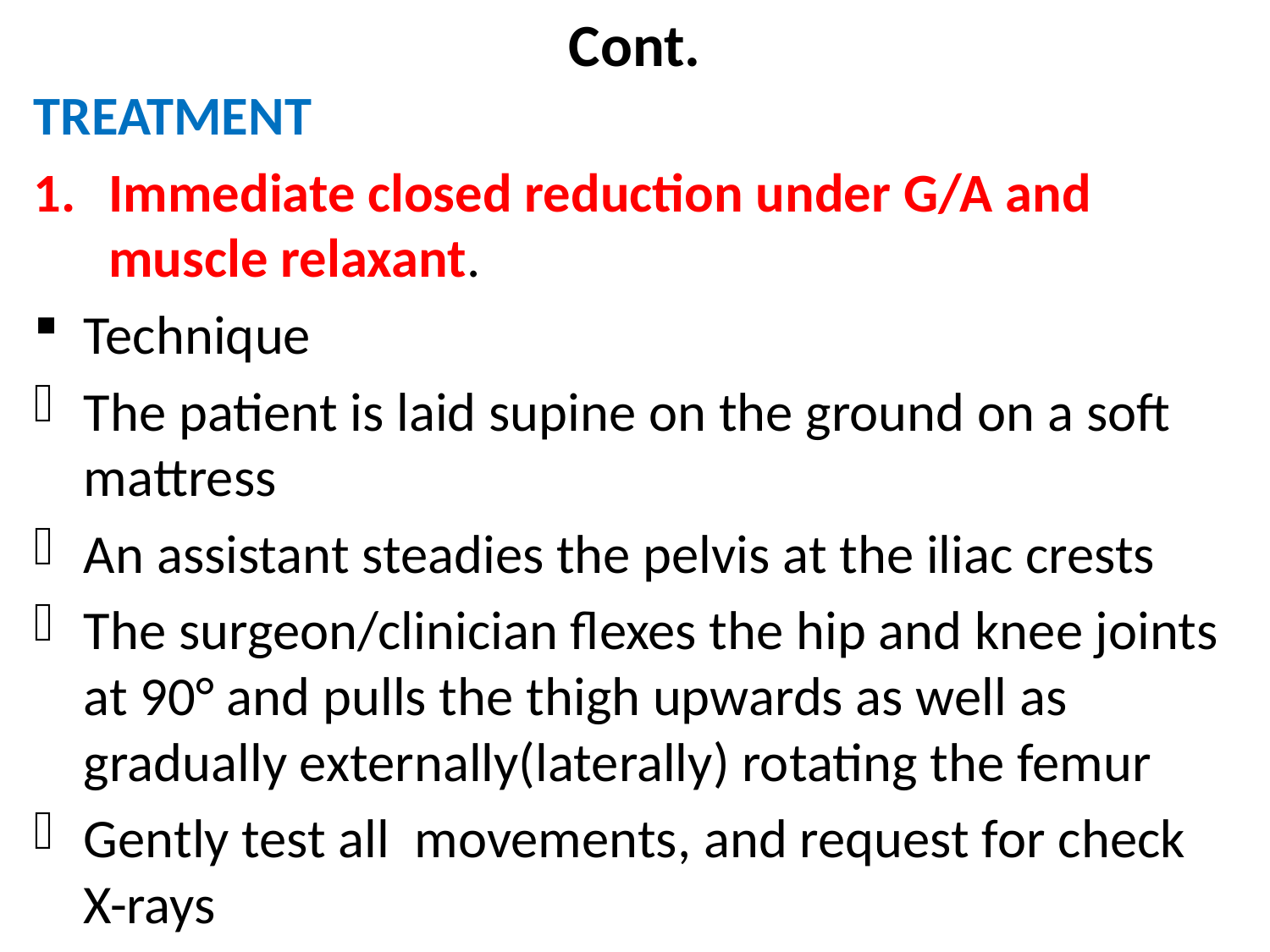

# Cont.
TREATMENT
Immediate closed reduction under G/A and muscle relaxant.
Technique
The patient is laid supine on the ground on a soft mattress
An assistant steadies the pelvis at the iliac crests
The surgeon/clinician flexes the hip and knee joints at 90° and pulls the thigh upwards as well as gradually externally(laterally) rotating the femur
Gently test all  movements, and request for check X-rays